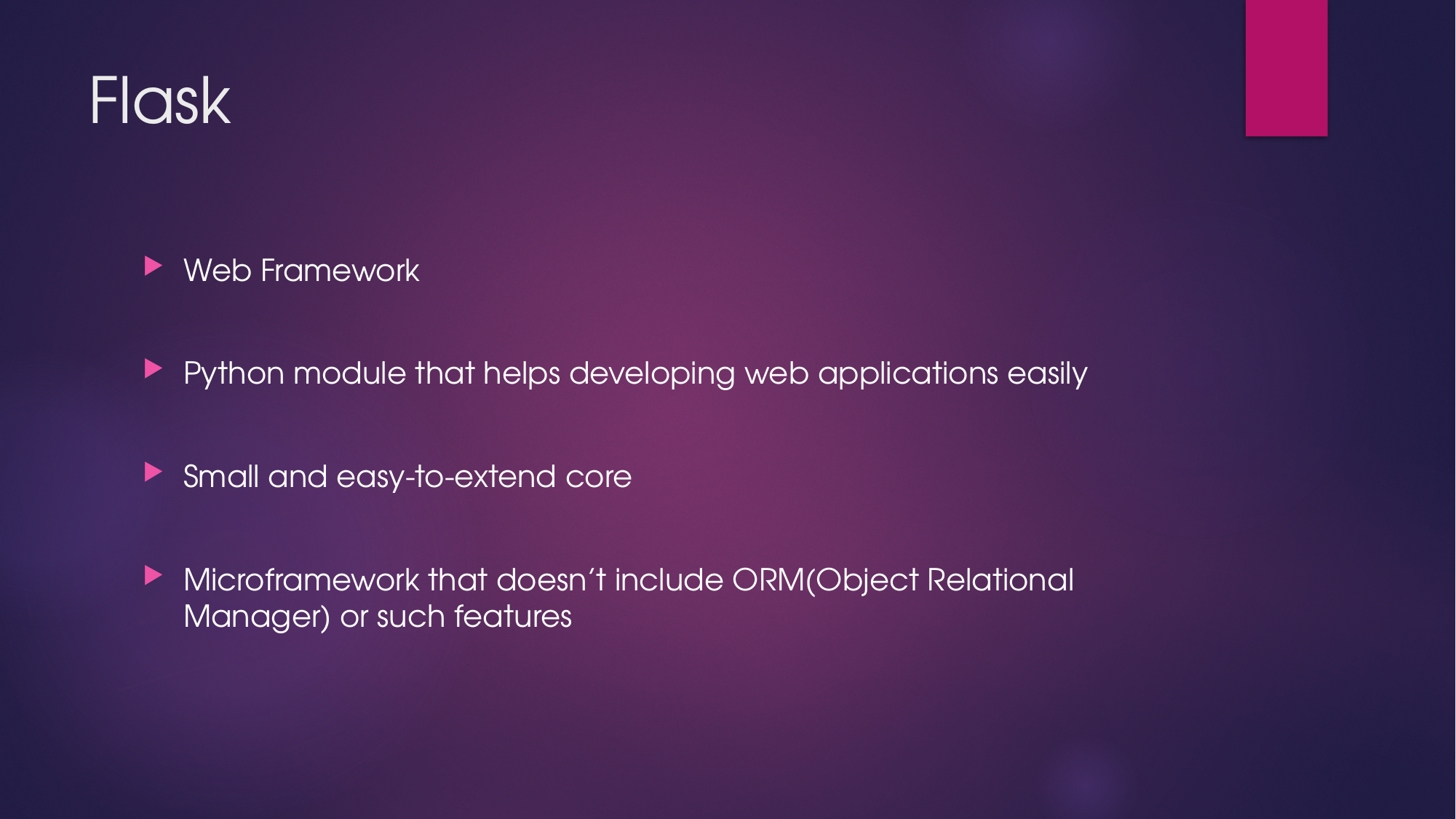

# Flask
Web Framework

Python module that helps developing web applications easily

Small and easy-to-extend core

Microframework that doesn’t include ORM(Object Relational Manager) or such features